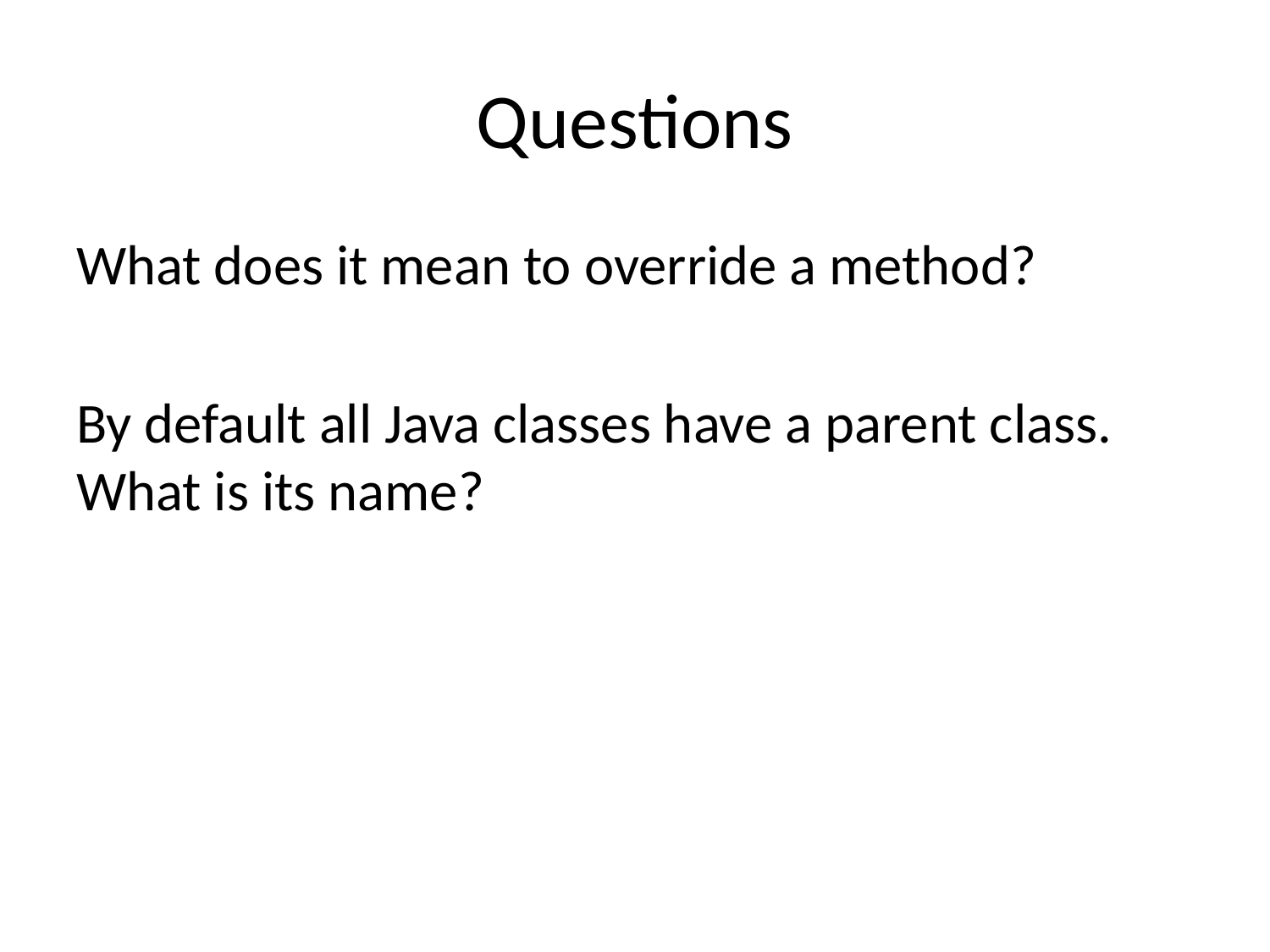

# Questions
What does it mean to override a method?

By default all Java classes have a parent class. What is its name?